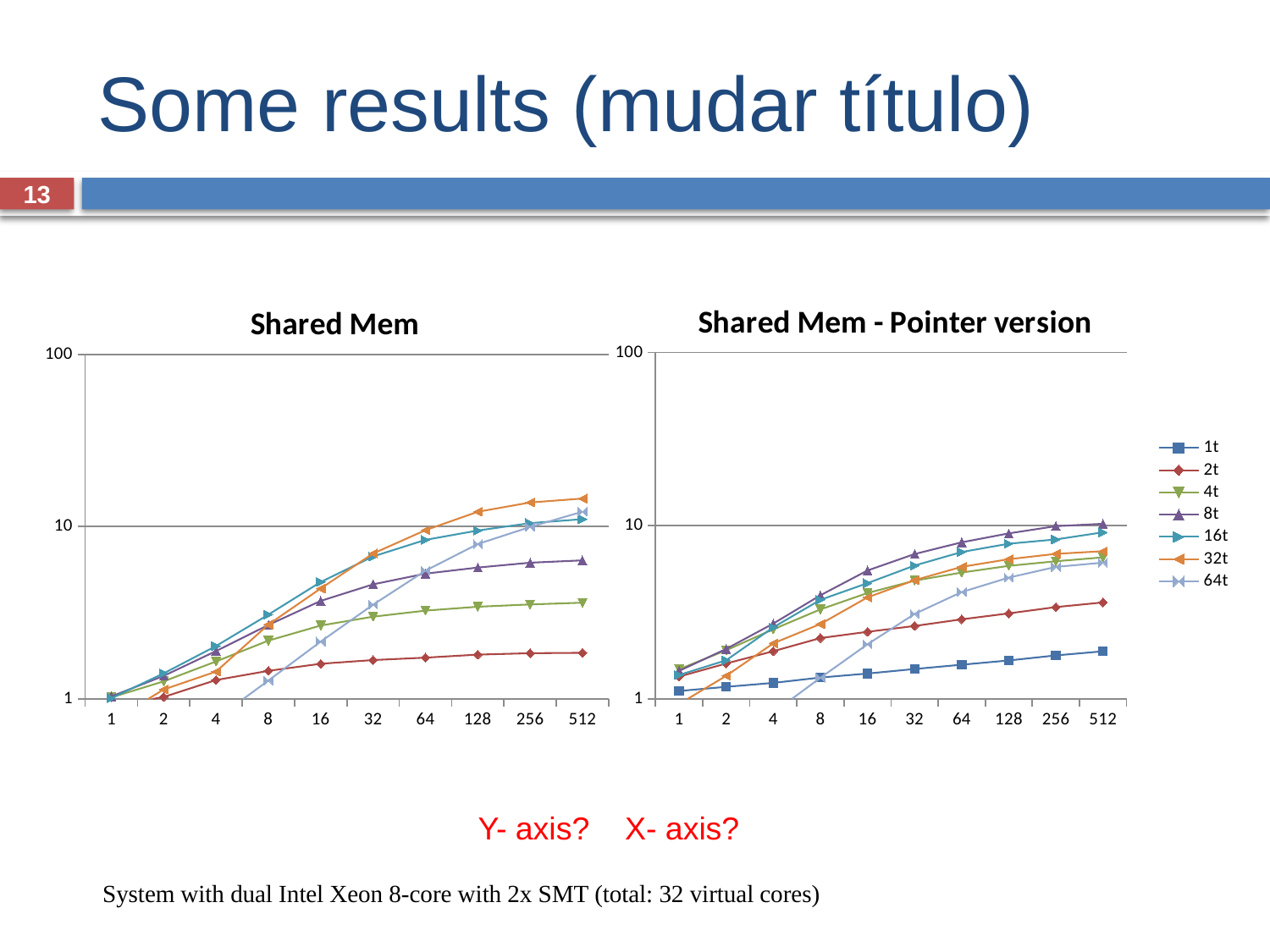

# Some results (mudar título)
13

### Chart: Shared Mem

| Category |  |  |  |  |  |  |  |
|---|---|---|---|---|---|---|---|
| 1.0 | 0.775939603980041 | 0.905305510212292 | 1.019724334239798 | 1.033334017423784 | 1.009607419451296 | 0.741838653232982 | 0.347876508097336 |
| 2.0 | 0.817131582801466 | 1.026177960615704 | 1.264234694919459 | 1.360285068255137 | 1.406973783816522 | 1.134211525462842 | 0.486861094634086 |
| 4.0 | 0.857762680038984 | 1.286704937652284 | 1.649207711122983 | 1.895099815731934 | 2.028308679513573 | 1.440358592589189 | 0.766674099872113 |
| 8.0 | 0.887898471733951 | 1.455103552308516 | 2.17906248440874 | 2.68547143808648 | 3.08323785263793 | 2.700588125034599 | 1.277731993328311 |
| 16.0 | 0.908504532088535 | 1.599558248605146 | 2.666858880715503 | 3.704698157539512 | 4.770100407837236 | 4.376632122031582 | 2.151816489964407 |
| 32.0 | 0.919170437993603 | 1.680172442145413 | 3.000337910271292 | 4.62285411625419 | 6.708318045856557 | 6.981130160745125 | 3.52297016272102 |
| 64.0 | 0.928891714816547 | 1.735640287652364 | 3.253462508854706 | 5.330906511624324 | 8.375226989290708 | 9.53090239408336 | 5.545186729270668 |
| 128.0 | 0.947334424928155 | 1.807264252755502 | 3.428056777234728 | 5.785629162032156 | 9.488598624697778 | 12.20022791813934 | 7.921273410533482 |
| 256.0 | 0.952474735008406 | 1.841621888092126 | 3.533179516700445 | 6.170757133349244 | 10.47673647198141 | 13.80755567271241 | 9.951781207994715 |
| 512.0 | 0.954088929305798 | 1.852008537732023 | 3.616624239601773 | 6.369306204083442 | 11.04472102421116 | 14.56407646068379 | 12.2136148394809 |

### Chart: Shared Mem - Pointer version

| Category |  |  |  |  |  |  |  |
|---|---|---|---|---|---|---|---|
| 1.0 | 1.110391321654734 | 1.34420741332027 | 1.482532472240655 | 1.449951153068358 | 1.373397669759379 | 0.933940462877927 | 0.395888326559367 |
| 2.0 | 1.172978139631261 | 1.600650570555768 | 1.908366881400532 | 1.942315535947568 | 1.670315785606321 | 1.358357708558441 | 0.55462878464768 |
| 4.0 | 1.236867440243767 | 1.884157802015306 | 2.523069909515982 | 2.721008652855048 | 2.588147815000594 | 2.092398635492763 | 0.833192933339111 |
| 8.0 | 1.327714311134341 | 2.244477583227561 | 3.285612838022527 | 3.962856561264062 | 3.730807348525437 | 2.70532665425352 | 1.323561935099551 |
| 16.0 | 1.400201519821818 | 2.439063664457949 | 4.082449136052857 | 5.511917097166894 | 4.657034017682483 | 3.855303453437347 | 2.066851183955457 |
| 32.0 | 1.487243718543645 | 2.635139429203618 | 4.815173452312604 | 6.862040162496253 | 5.890220720496758 | 4.847119716515097 | 3.092673831891052 |
| 64.0 | 1.574630156315598 | 2.87843145098217 | 5.363101148981611 | 8.013820791769819 | 7.043998387422507 | 5.785744295397386 | 4.138835099717414 |
| 128.0 | 1.66599025450706 | 3.114995419144399 | 5.861726526450464 | 9.029982309635821 | 7.8696220170046 | 6.402843774006861 | 5.015130450900855 |
| 256.0 | 1.781516091840244 | 3.387894554816817 | 6.22909533965106 | 9.93401557019892 | 8.32888157819668 | 6.873221603153066 | 5.77960757933075 |
| 512.0 | 1.881134381872466 | 3.60323824714064 | 6.56074143082501 | 10.25889166805444 | 9.157154711911568 | 7.119409511852735 | 6.117294617600054 |
Y- axis?    X- axis?
System with dual Intel Xeon 8-core with 2x SMT (total: 32 virtual cores)